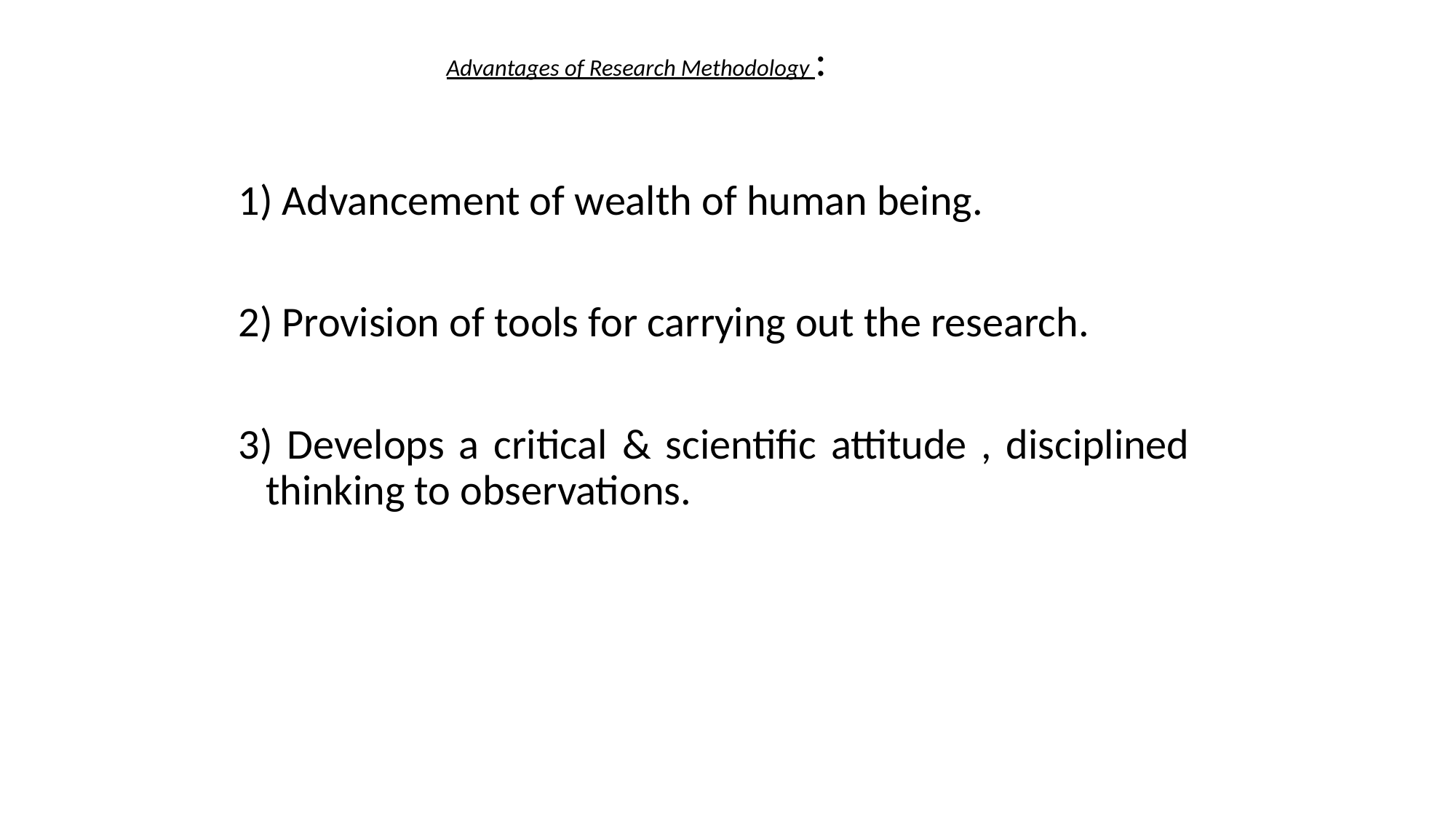

# Advantages of Research Methodology :
1) Advancement of wealth of human being.

2) Provision of tools for carrying out the research.

3) Develops a critical & scientific attitude , disciplined thinking to observations.